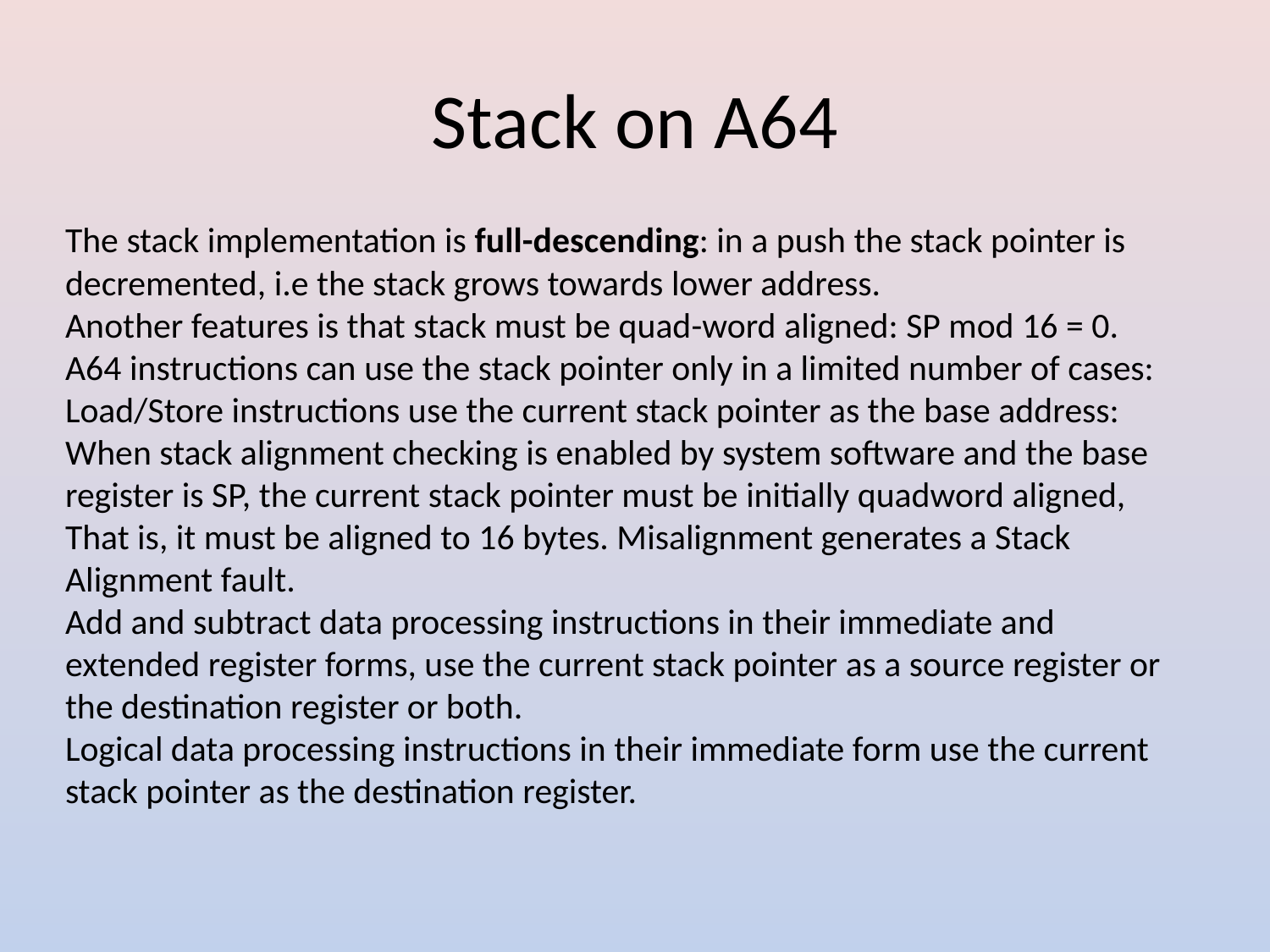

# Stack on A64
The stack implementation is full-descending: in a push the stack pointer is decremented, i.e the stack grows towards lower address.
Another features is that stack must be quad-word aligned: SP mod 16 = 0.
A64 instructions can use the stack pointer only in a limited number of cases:
Load/Store instructions use the current stack pointer as the base address: When stack alignment checking is enabled by system software and the base register is SP, the current stack pointer must be initially quadword aligned, That is, it must be aligned to 16 bytes. Misalignment generates a Stack Alignment fault.
Add and subtract data processing instructions in their immediate and extended register forms, use the current stack pointer as a source register or the destination register or both.
Logical data processing instructions in their immediate form use the current stack pointer as the destination register.